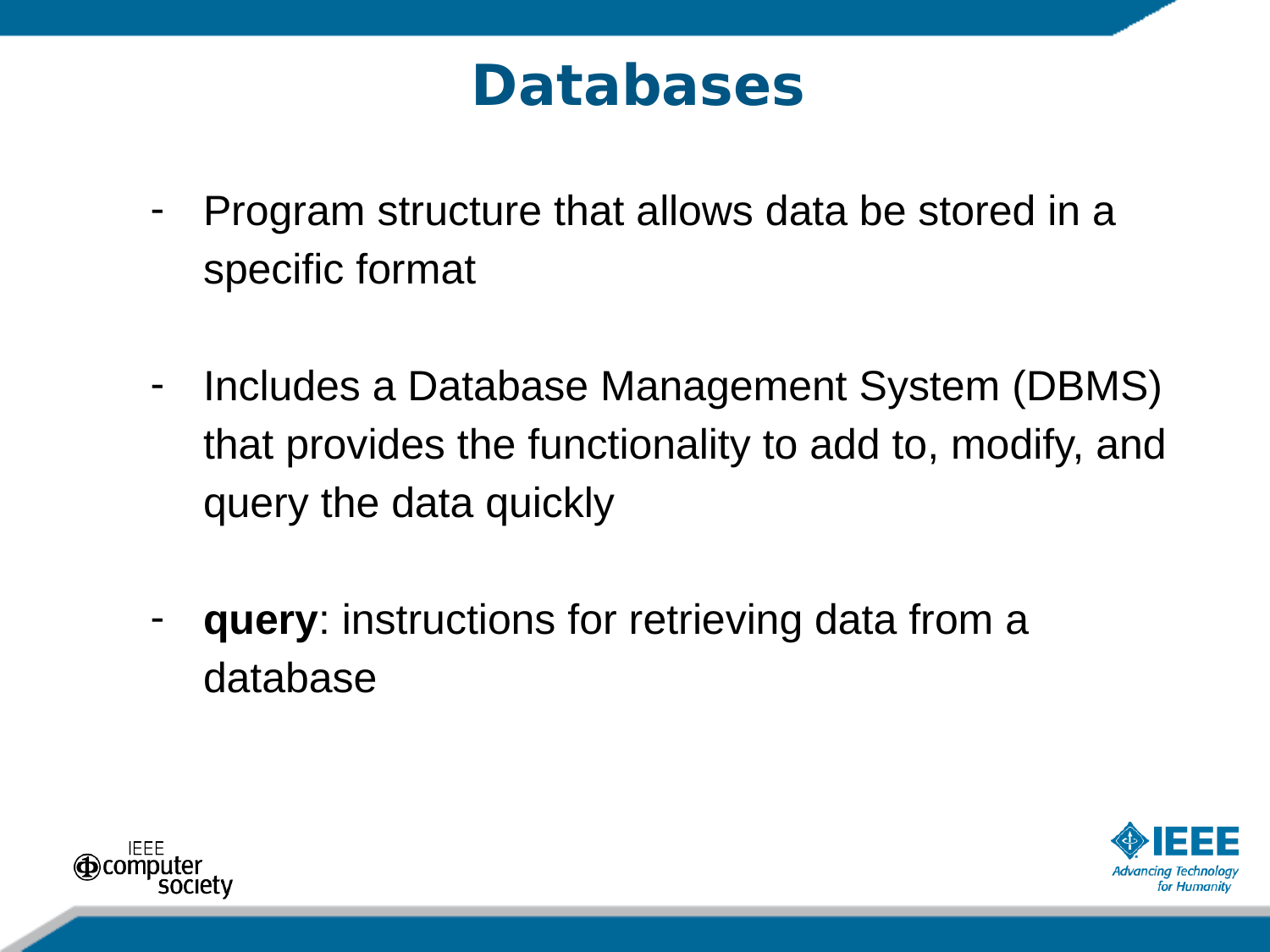

# Databases
Program structure that allows data be stored in a specific format

Includes a Database Management System (DBMS) that provides the functionality to add to, modify, and query the data quickly

query: instructions for retrieving data from a database